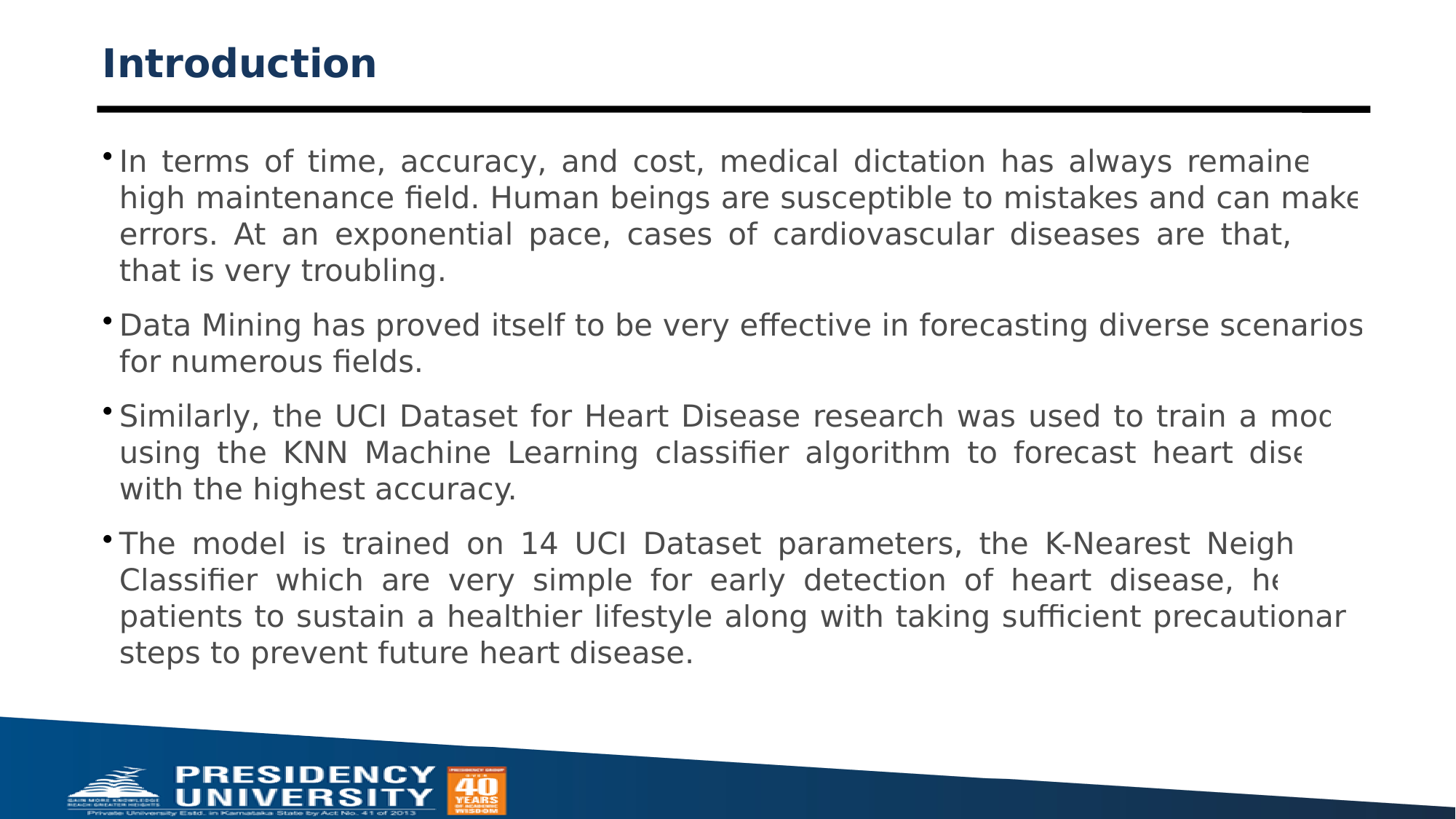

# Introduction
In terms of time, accuracy, and cost, medical dictation has always remained a high maintenance field. Human beings are susceptible to mistakes and can make errors. At an exponential pace, cases of cardiovascular diseases are that, and that is very troubling.
Data Mining has proved itself to be very effective in forecasting diverse scenarios for numerous fields.
Similarly, the UCI Dataset for Heart Disease research was used to train a model using the KNN Machine Learning classifier algorithm to forecast heart disease with the highest accuracy.
The model is trained on 14 UCI Dataset parameters, the K-Nearest Neighbour Classifier which are very simple for early detection of heart disease, helping patients to sustain a healthier lifestyle along with taking sufficient precautionary steps to prevent future heart disease.